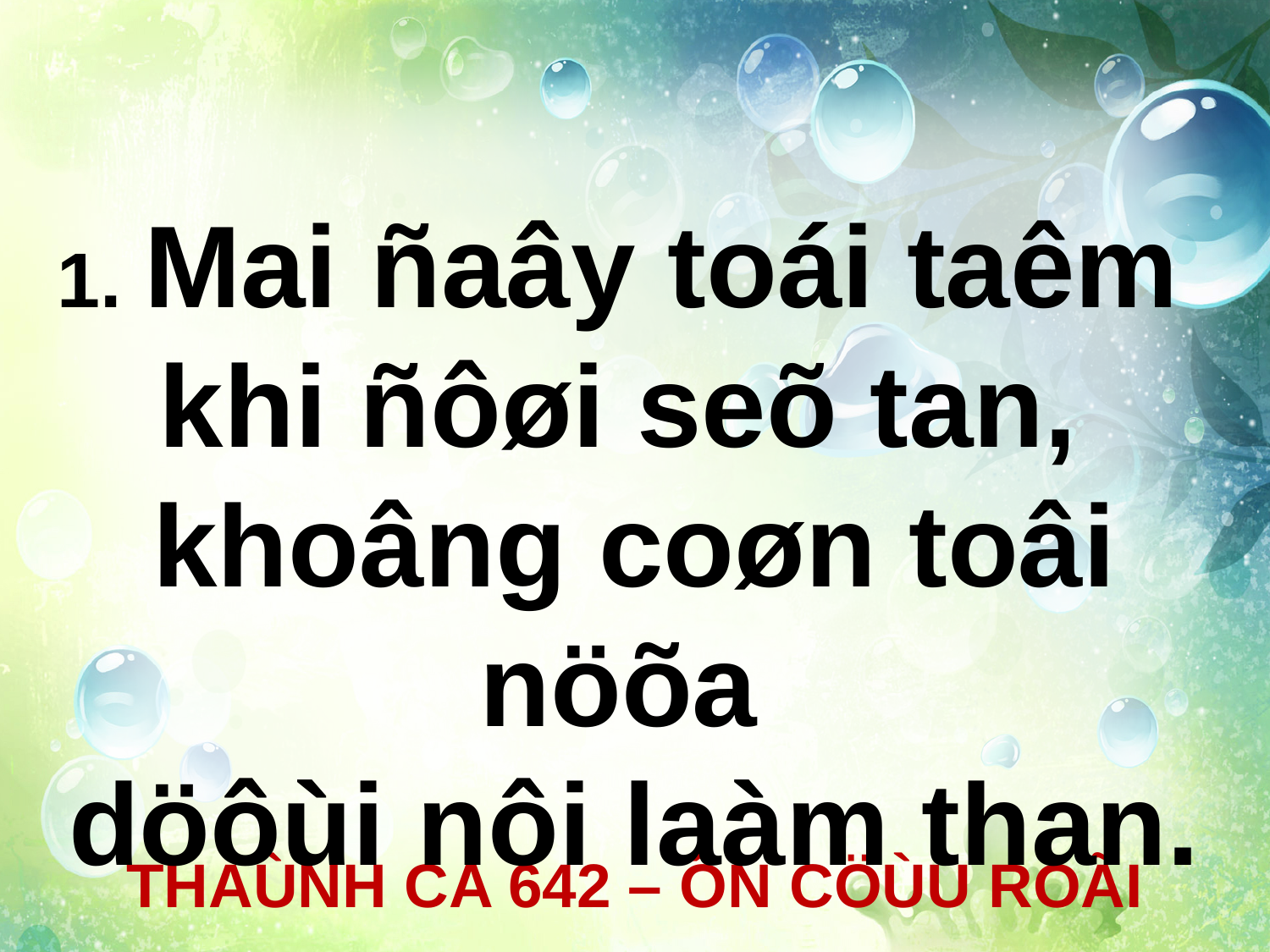

1. Mai ñaây toái taêm
khi ñôøi seõ tan,
khoâng coøn toâi nöõa
döôùi nôi laàm than.
THAÙNH CA 642 – ÔN CÖÙU ROÃI